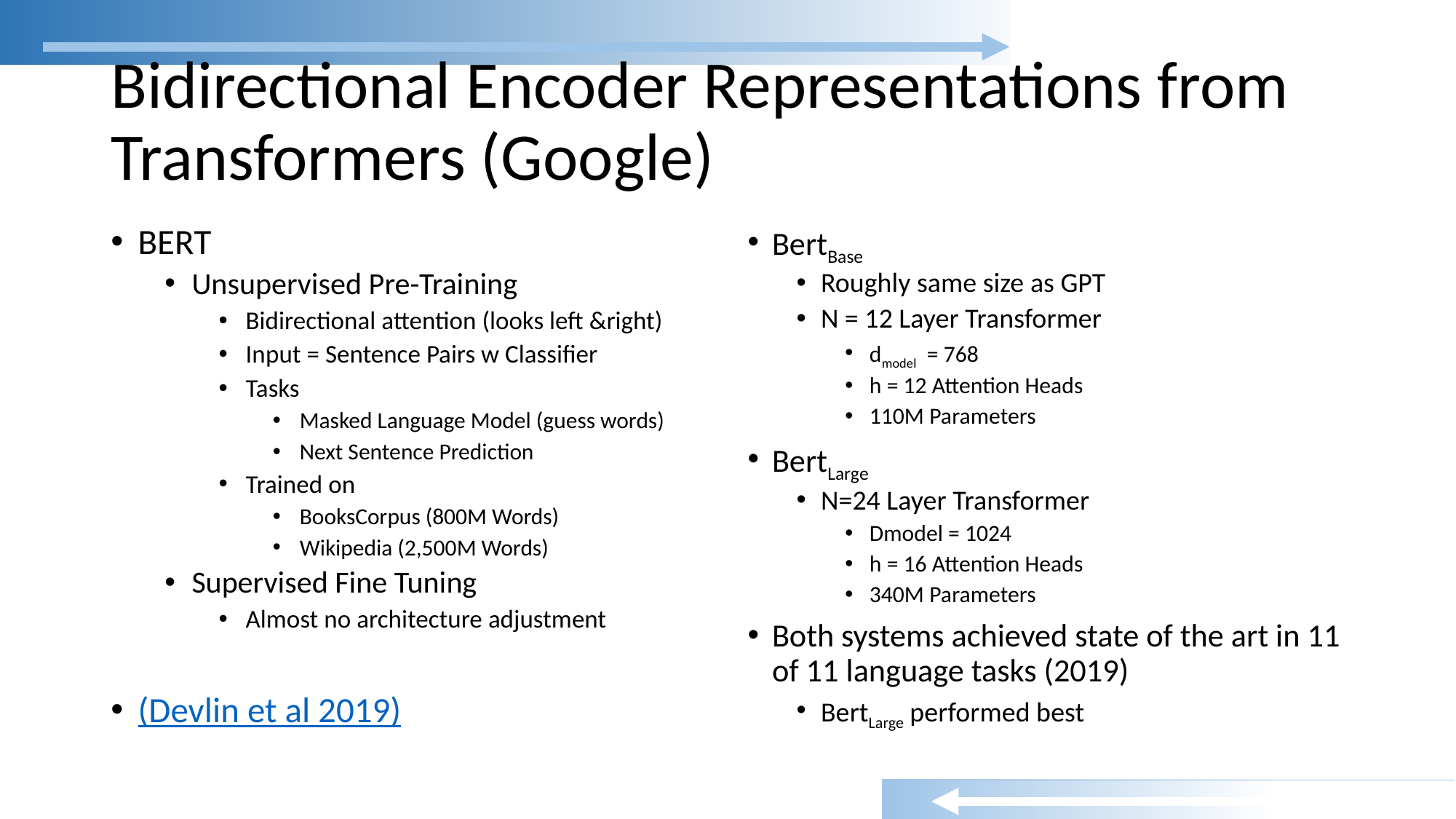

# Bidirectional Encoder Representations from Transformers (Google)
BERT
Unsupervised Pre-Training
Bidirectional attention (looks left &right)
Input = Sentence Pairs w Classifier
Tasks
Masked Language Model (guess words)
Next Sentence Prediction
Trained on
BooksCorpus (800M Words)
Wikipedia (2,500M Words)
Supervised Fine Tuning
Almost no architecture adjustment

(Devlin et al 2019)
BertBase
Roughly same size as GPT
N = 12 Layer Transformer
dmodel  = 768
h = 12 Attention Heads
110M Parameters
BertLarge
N=24 Layer Transformer
Dmodel = 1024
h = 16 Attention Heads
340M Parameters
Both systems achieved state of the art in 11 of 11 language tasks (2019)
BertLarge performed best